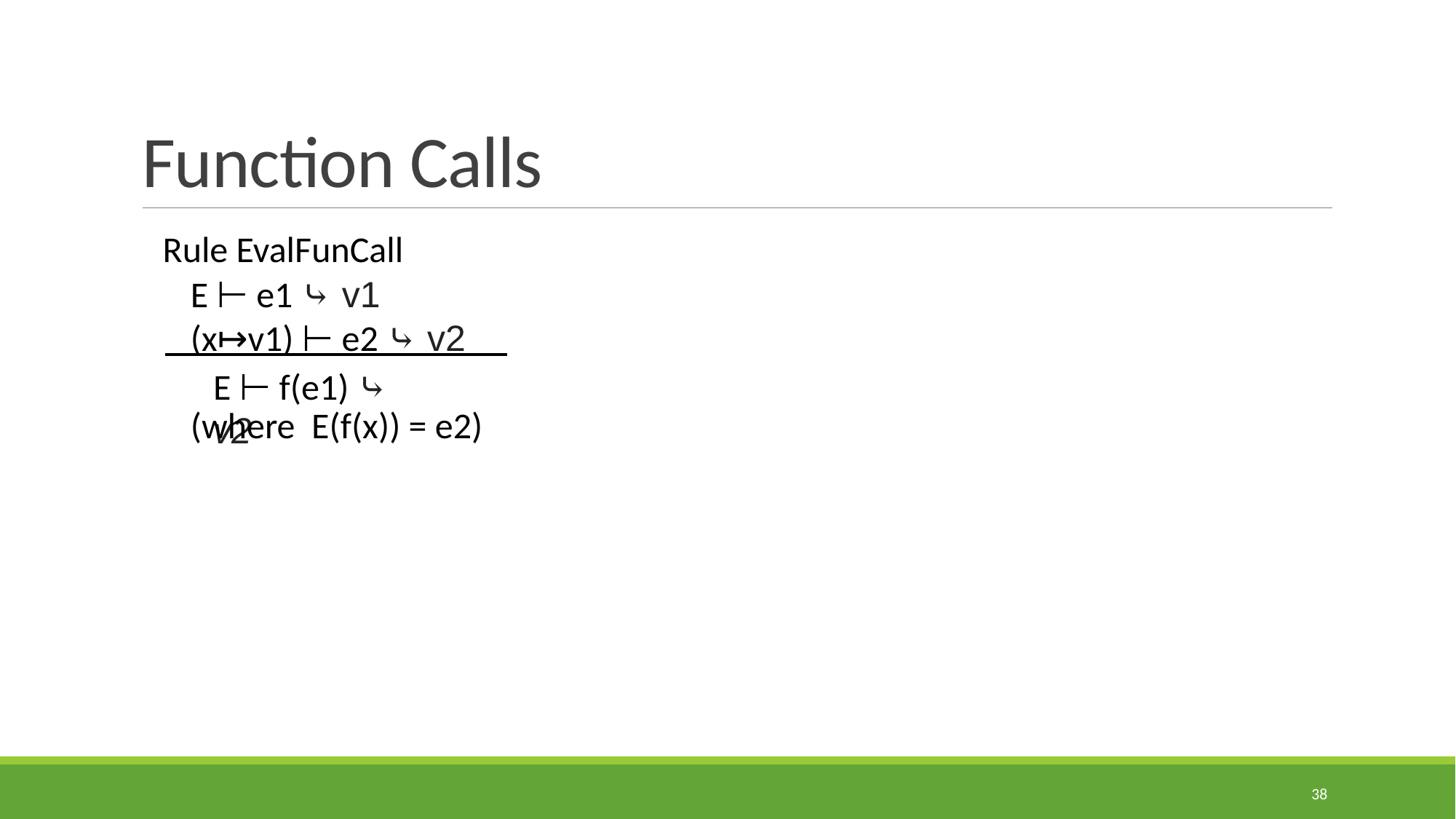

# Function Calls
Rule EvalFunCall
E ⊢ e1 ⤷ v1
(x↦v1) ⊢ e2 ⤷ v2
(where  E(f(x)) = e2)
E ⊢ f(e1) ⤷ v2
38